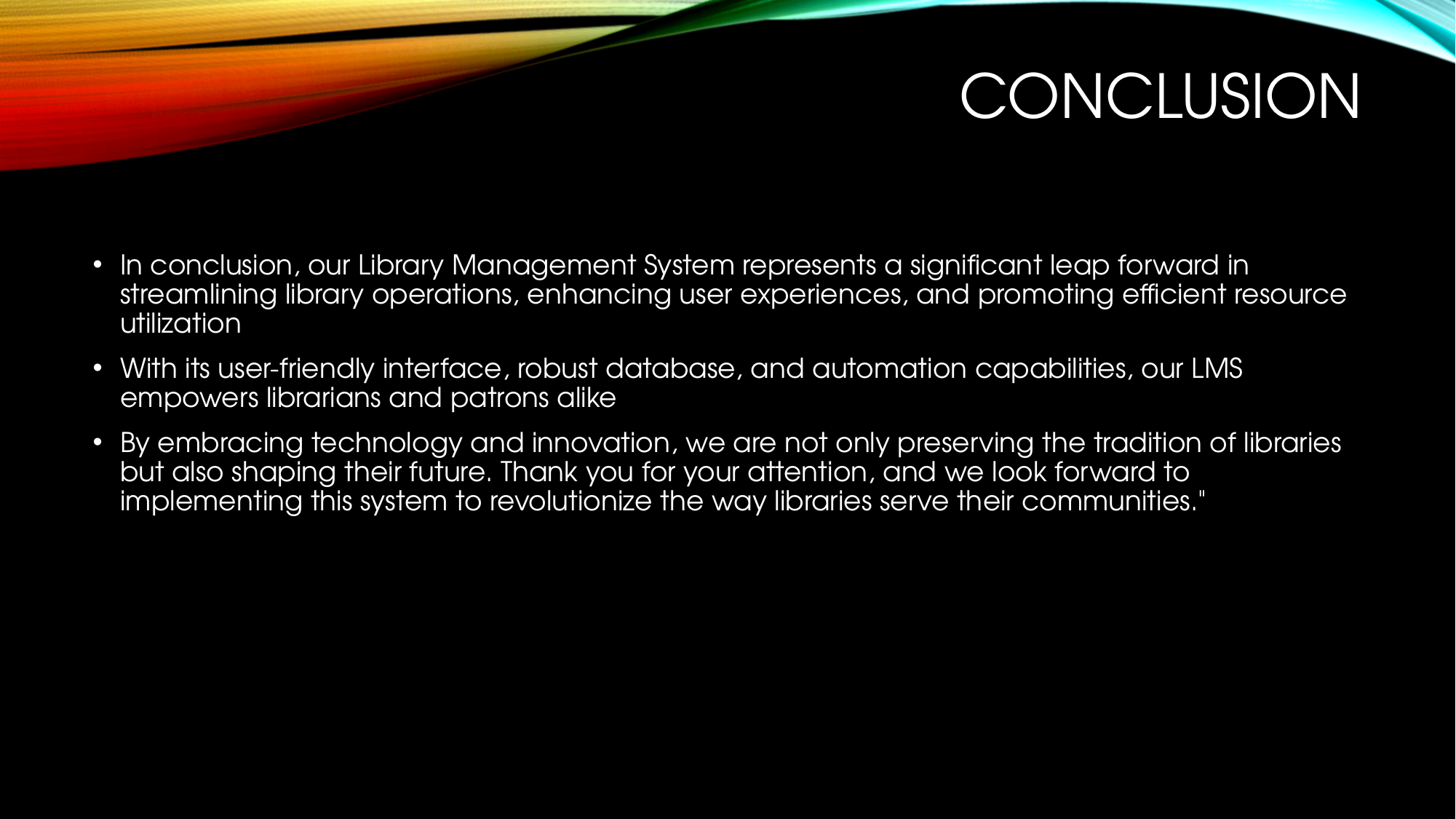

# CONCLUSION

In conclusion, our Library Management System represents a significant leap forward in streamlining library operations, enhancing user experiences, and promoting efficient resource utilization
With its user-friendly interface, robust database, and automation capabilities, our LMS empowers librarians and patrons alike
By embracing technology and innovation, we are not only preserving the tradition of libraries but also shaping their future. Thank you for your attention, and we look forward to implementing this system to revolutionize the way libraries serve their communities."